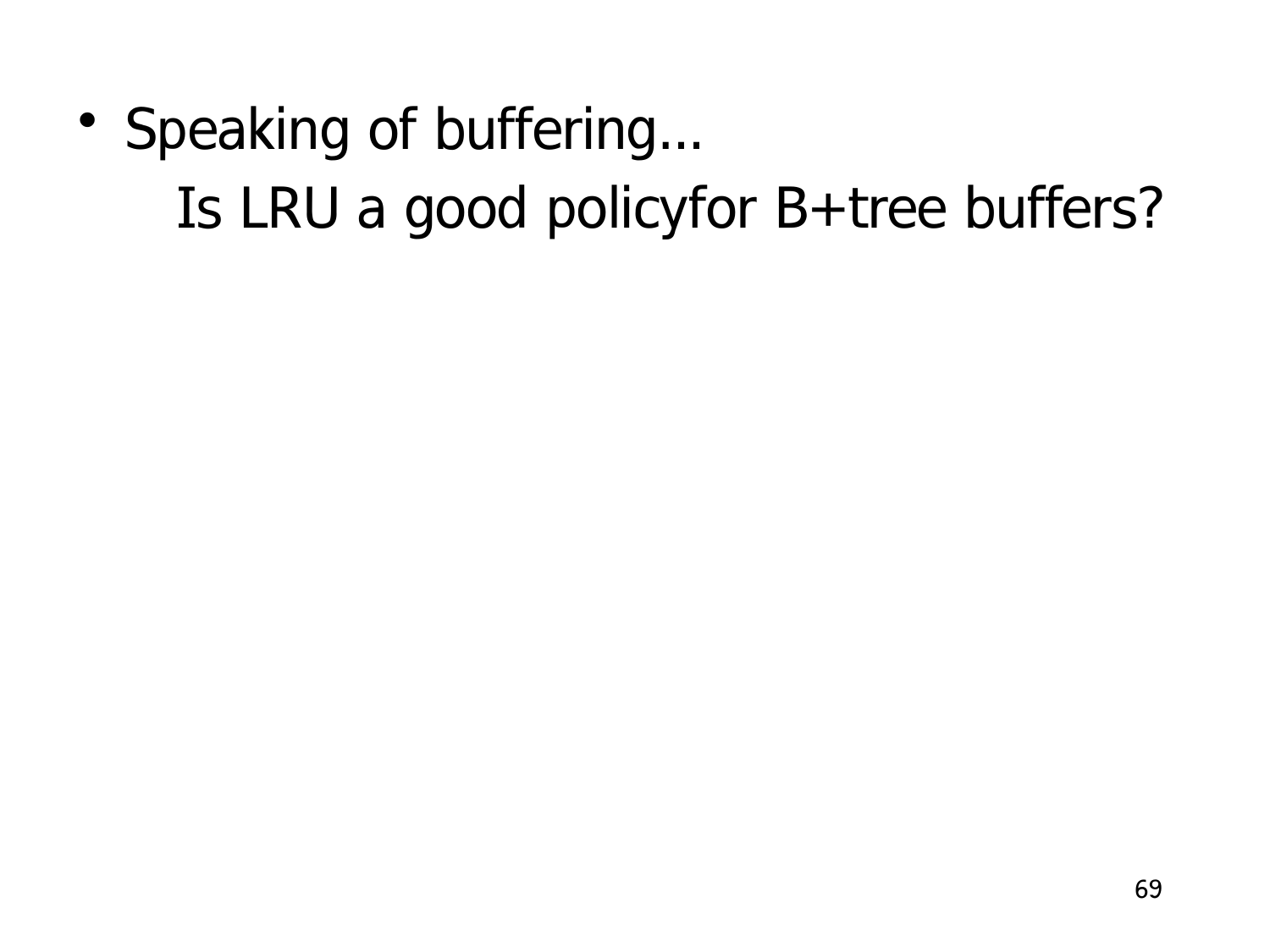

Speaking of buffering…
  Is LRU a good policy	for B+tree buffers?
69